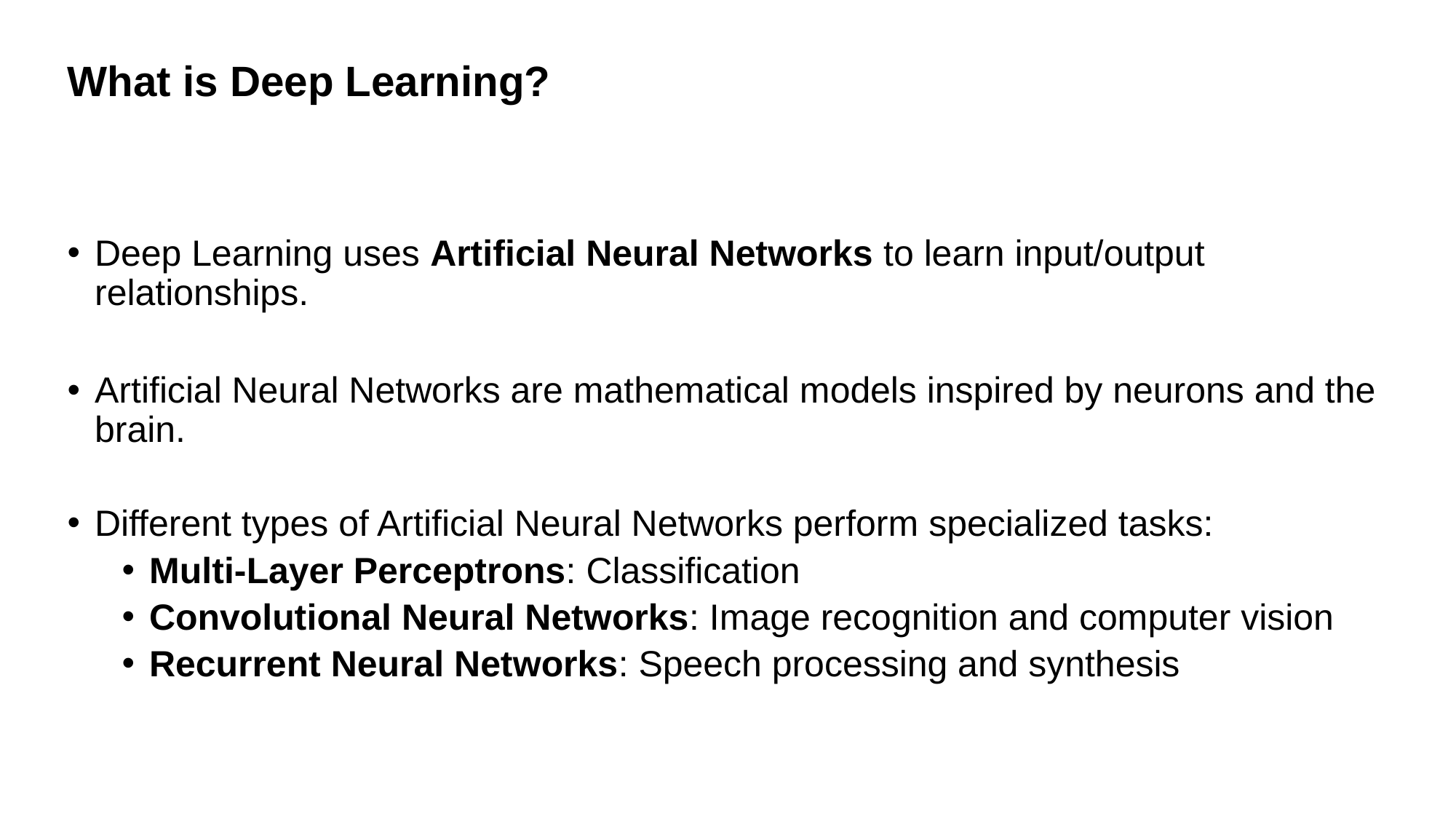

# What is Deep Learning?
Deep Learning uses Artificial Neural Networks to learn input/output relationships.
Artificial Neural Networks are mathematical models inspired by neurons and the brain.
Different types of Artificial Neural Networks perform specialized tasks:
Multi-Layer Perceptrons: Classification
Convolutional Neural Networks: Image recognition and computer vision
Recurrent Neural Networks: Speech processing and synthesis